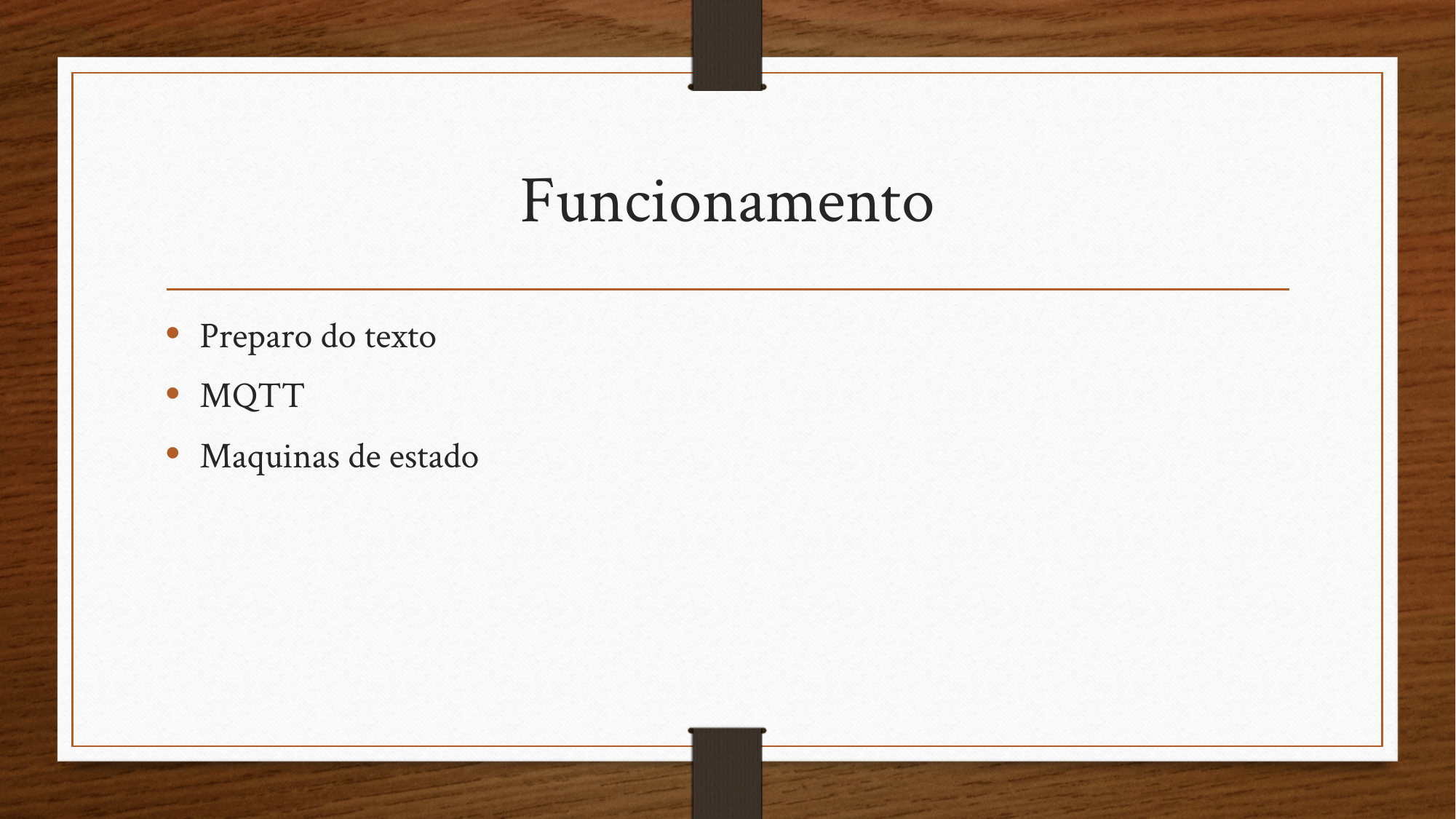

# Funcionamento
Preparo do texto
MQTT
Maquinas de estado